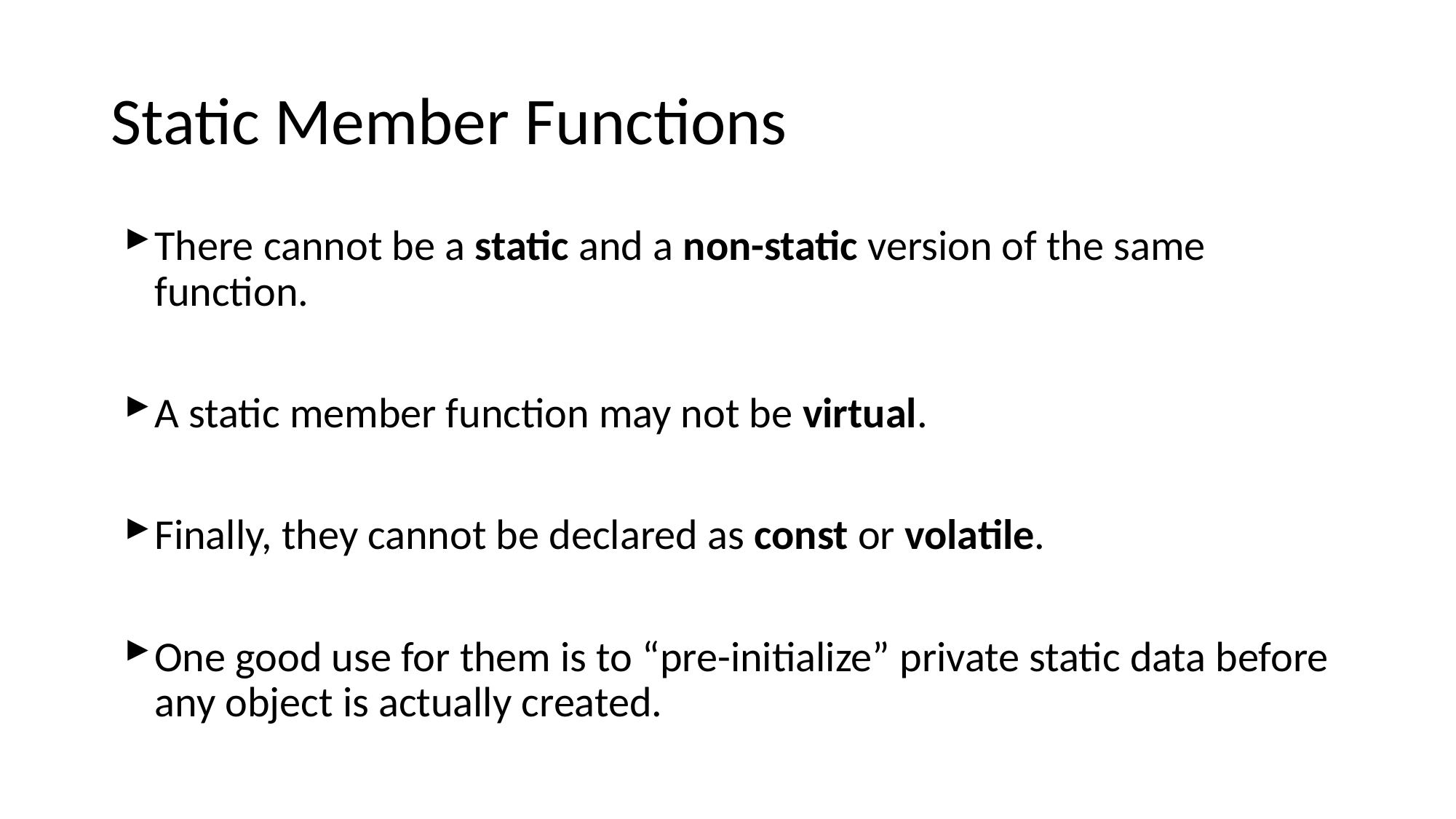

# Static Member Functions
There cannot be a static and a non-static version of the same function.

A static member function may not be virtual.

Finally, they cannot be declared as const or volatile.

One good use for them is to “pre-initialize” private static data before any object is actually created.